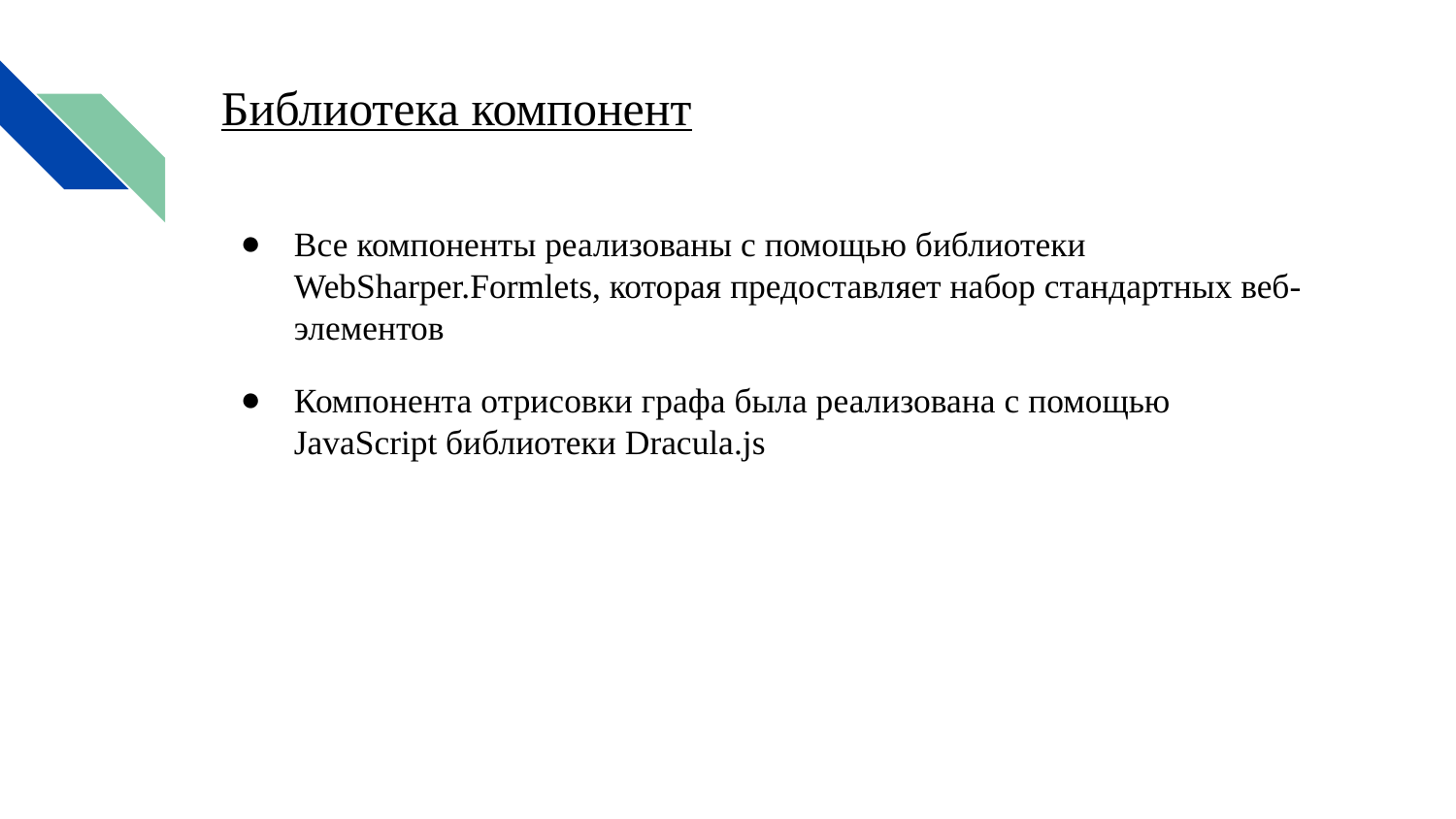

# Библиотека компонент
Все компоненты реализованы с помощью библиотеки WebSharper.Formlets, которая предоставляет набор стандартных веб-элементов
Компонента отрисовки графа была реализована с помощью JavaScript библиотеки Dracula.js